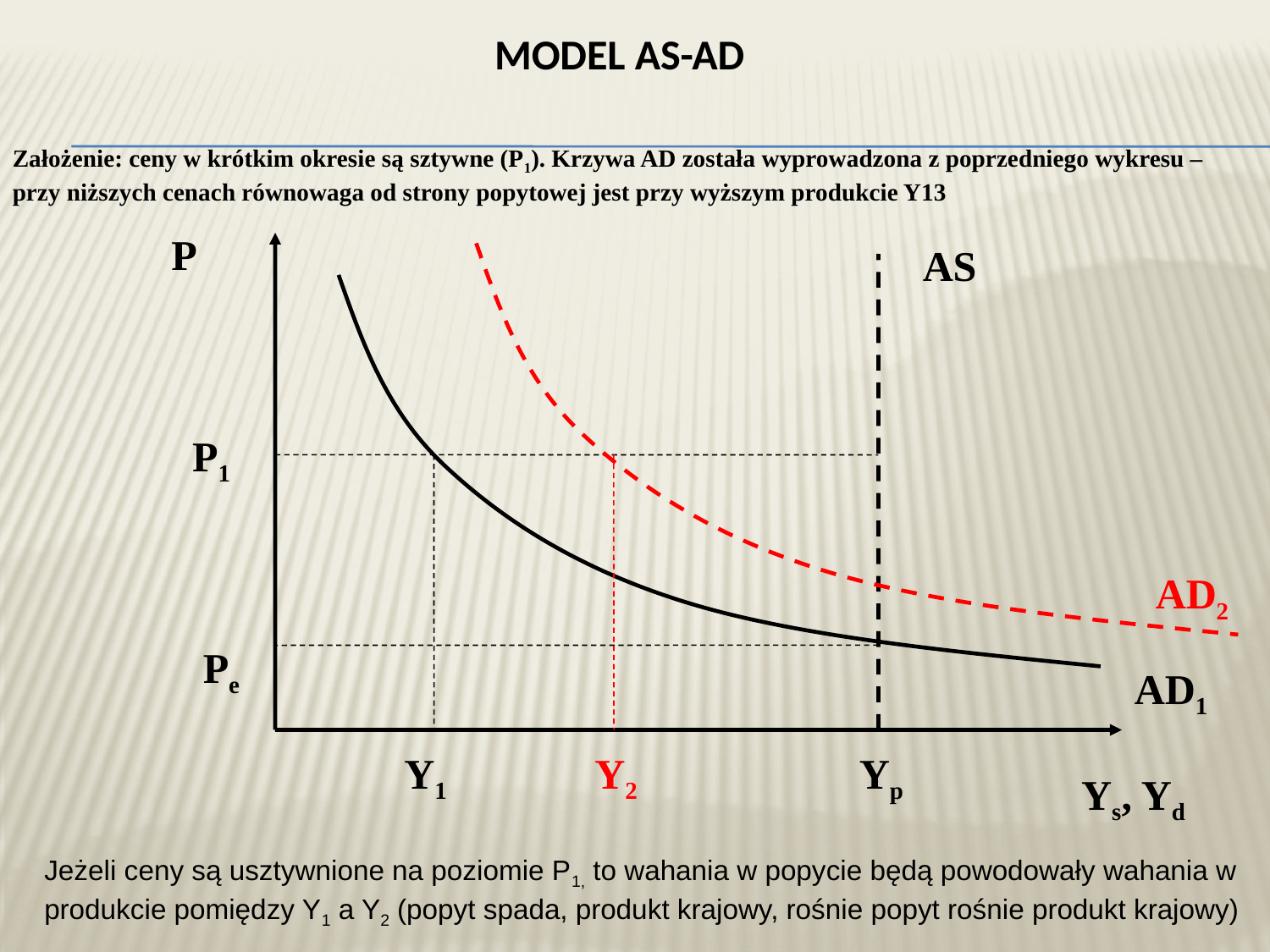

Model AS-AD
Założenie: ceny w krótkim okresie są sztywne (P1). Krzywa AD została wyprowadzona z poprzedniego wykresu – przy niższych cenach równowaga od strony popytowej jest przy wyższym produkcie Y13
P

AS

Pe

AD1

Yp
Ys, Yd

P1

AD2
Y1
Y2
Jeżeli ceny są usztywnione na poziomie P1, to wahania w popycie będą powodowały wahania w produkcie pomiędzy Y1 a Y2 (popyt spada, produkt krajowy, rośnie popyt rośnie produkt krajowy)